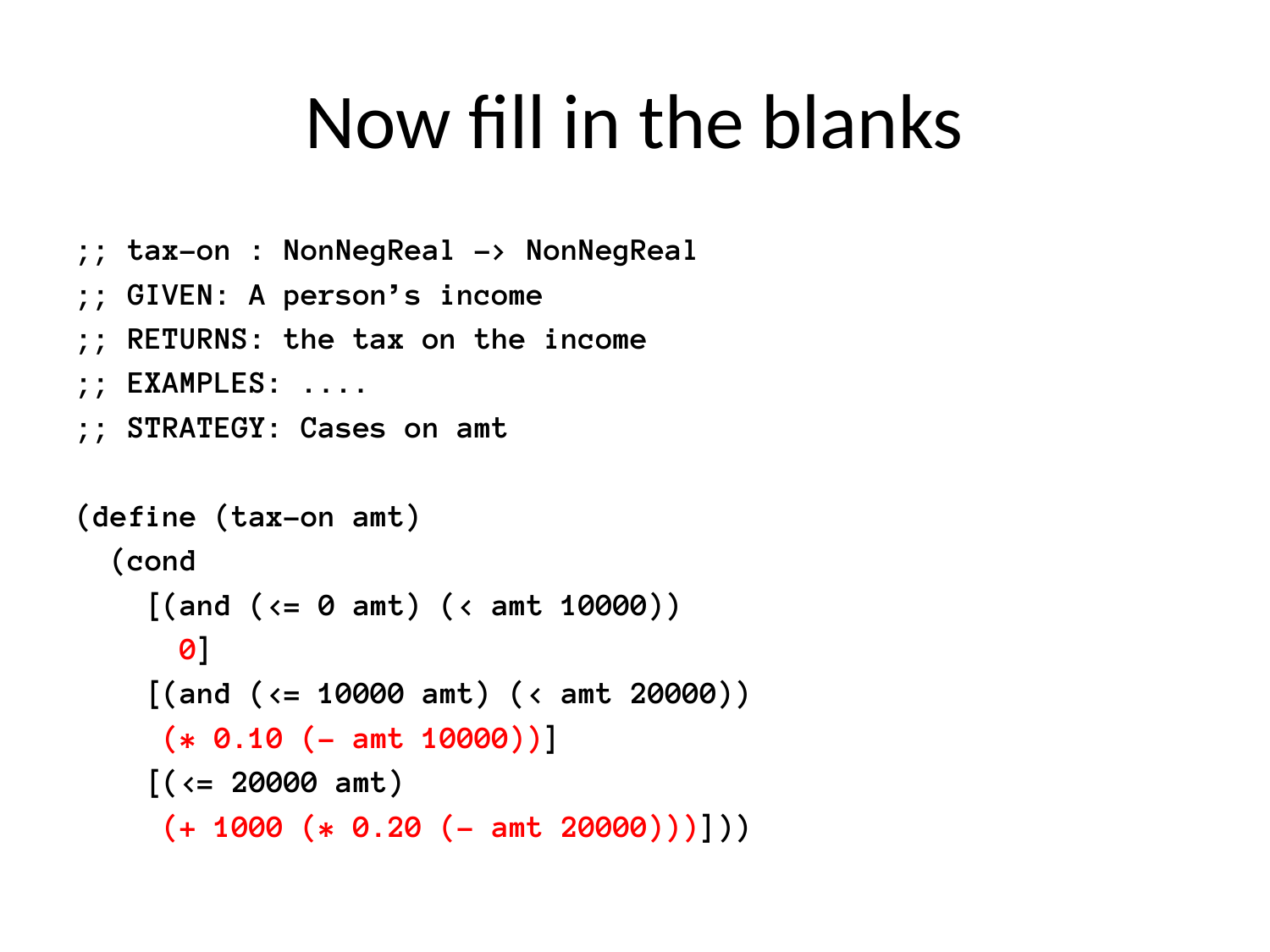

# Now fill in the blanks
;; tax-on : NonNegReal -> NonNegReal
;; GIVEN: A person’s income
;; RETURNS: the tax on the income
;; EXAMPLES: ....
;; STRATEGY: Cases on amt

(define (tax-on amt)
  (cond
    [(and (<= 0 amt) (< amt 10000))
      0]
    [(and (<= 10000 amt) (< amt 20000))
     (* 0.10 (- amt 10000))]
    [(<= 20000 amt)
     (+ 1000 (* 0.20 (- amt 20000)))]))